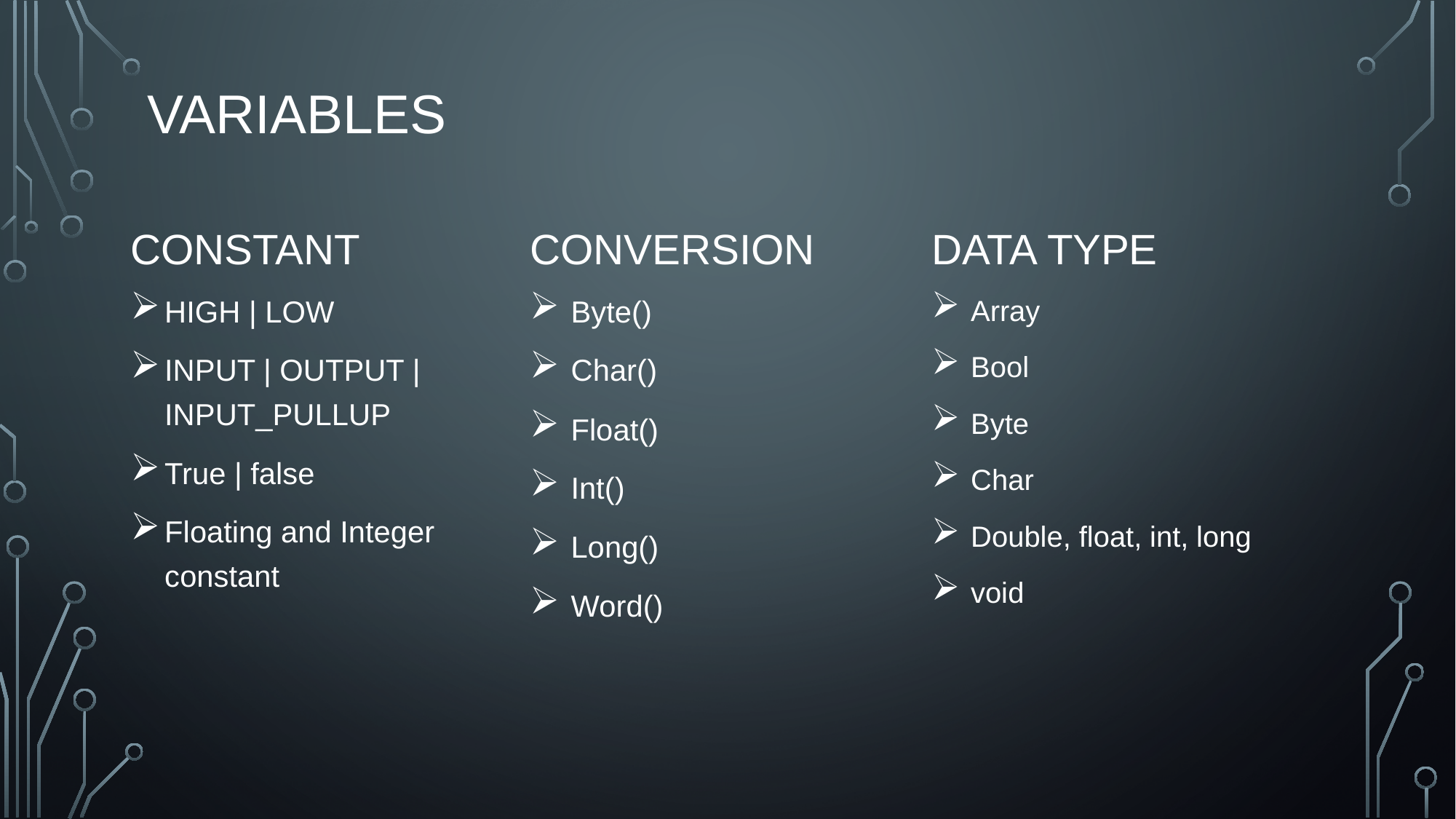

# Variables
Data Type
Constant
conversion
Array
Bool
Byte
Char
Double, float, int, long
void
Byte()
Char()
Float()
Int()
Long()
Word()

HIGH | LOW
INPUT | OUTPUT | INPUT_PULLUP
True | false
Floating and Integer constant